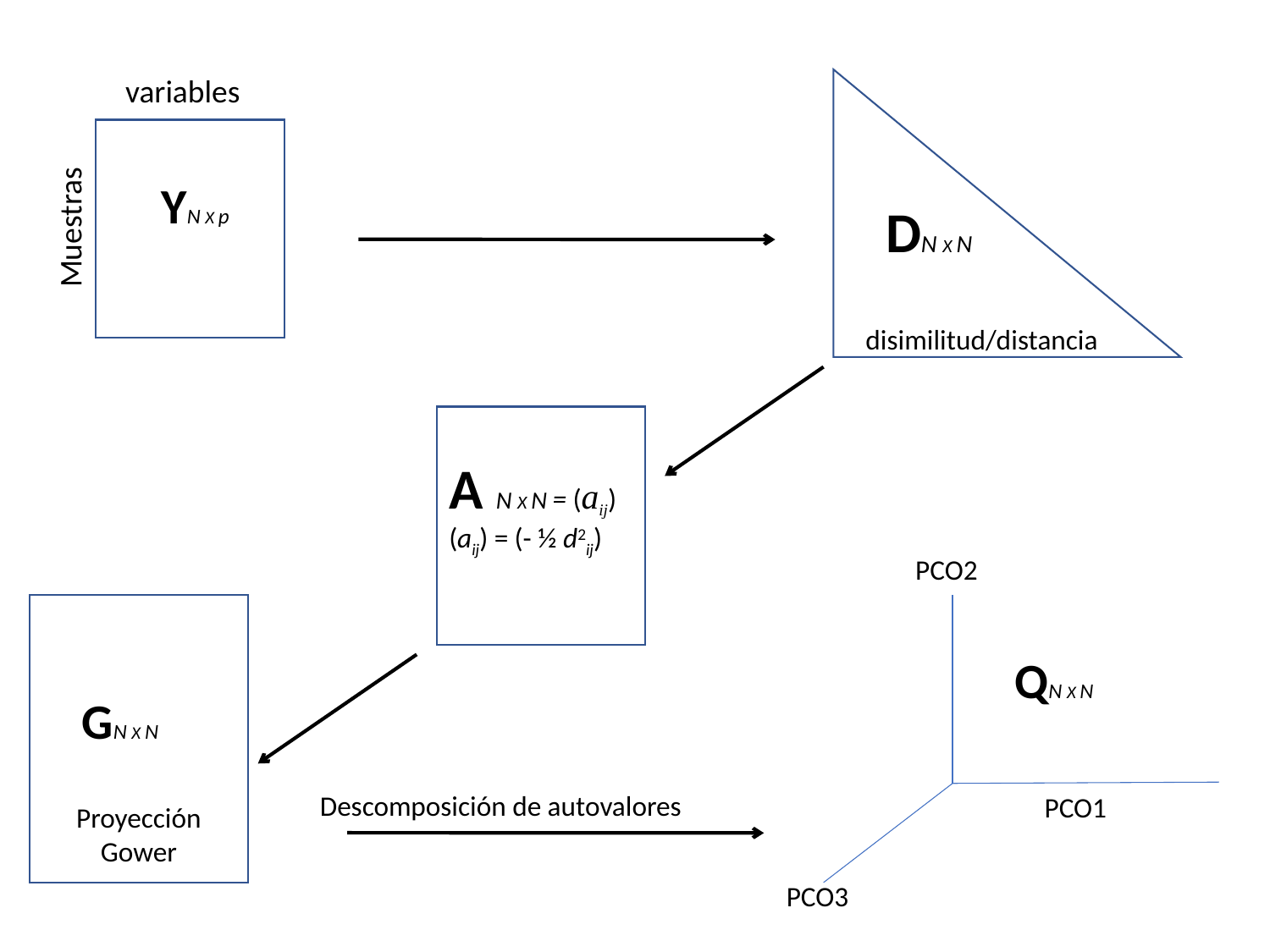

variables

YN X p
Muestras

DN X N
disimilitud/distancia

A N X N = (aij)
(aij) = (- ½ d2ij)
PCO2
QN X N
PCO1
PCO3

GN X N
Proyección Gower
Descomposición de autovalores